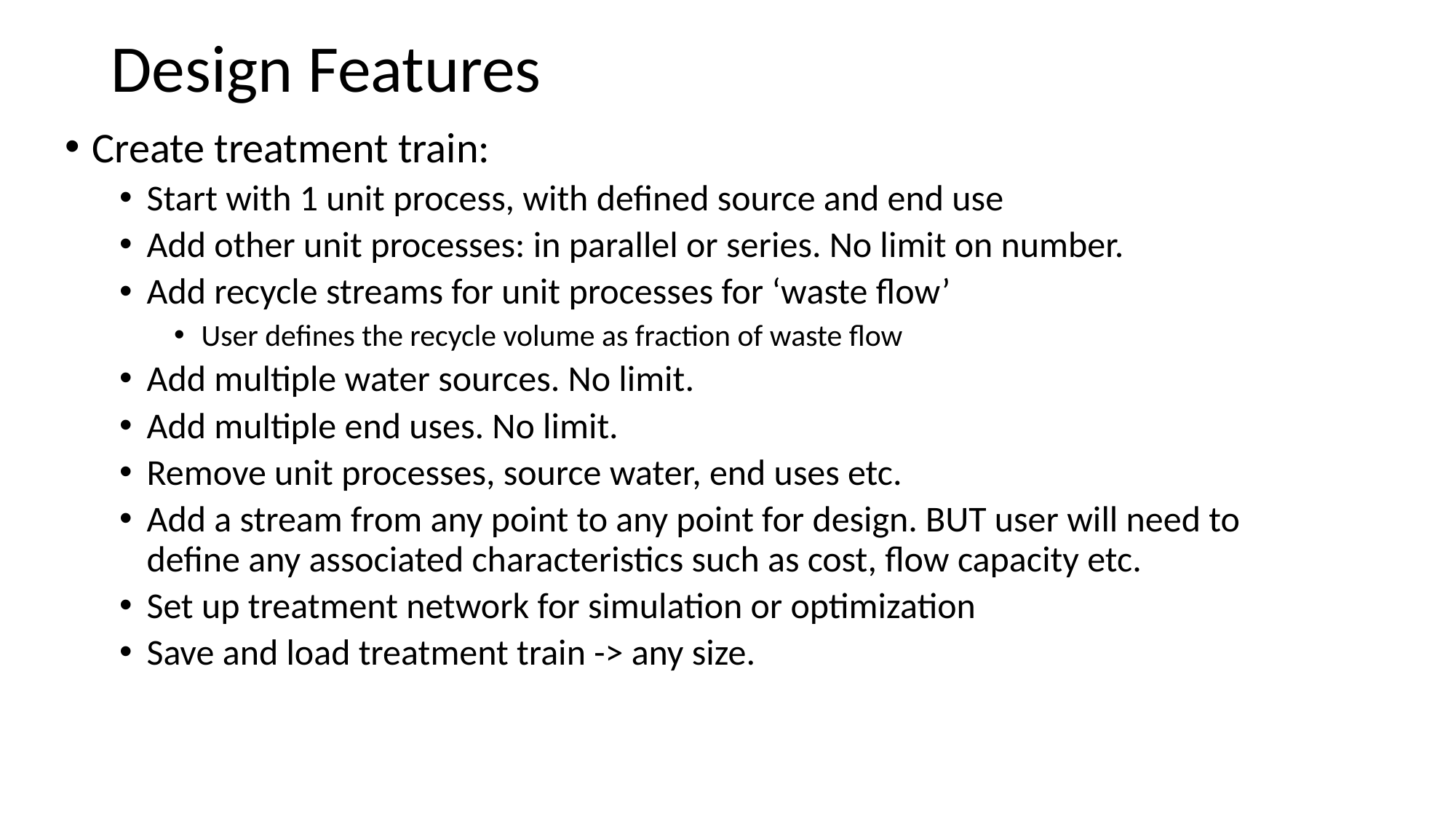

# Design Features
Create treatment train:
Start with 1 unit process, with defined source and end use
Add other unit processes: in parallel or series. No limit on number.
Add recycle streams for unit processes for ‘waste flow’
User defines the recycle volume as fraction of waste flow
Add multiple water sources. No limit.
Add multiple end uses. No limit.
Remove unit processes, source water, end uses etc.
Add a stream from any point to any point for design. BUT user will need to define any associated characteristics such as cost, flow capacity etc.
Set up treatment network for simulation or optimization
Save and load treatment train -> any size.